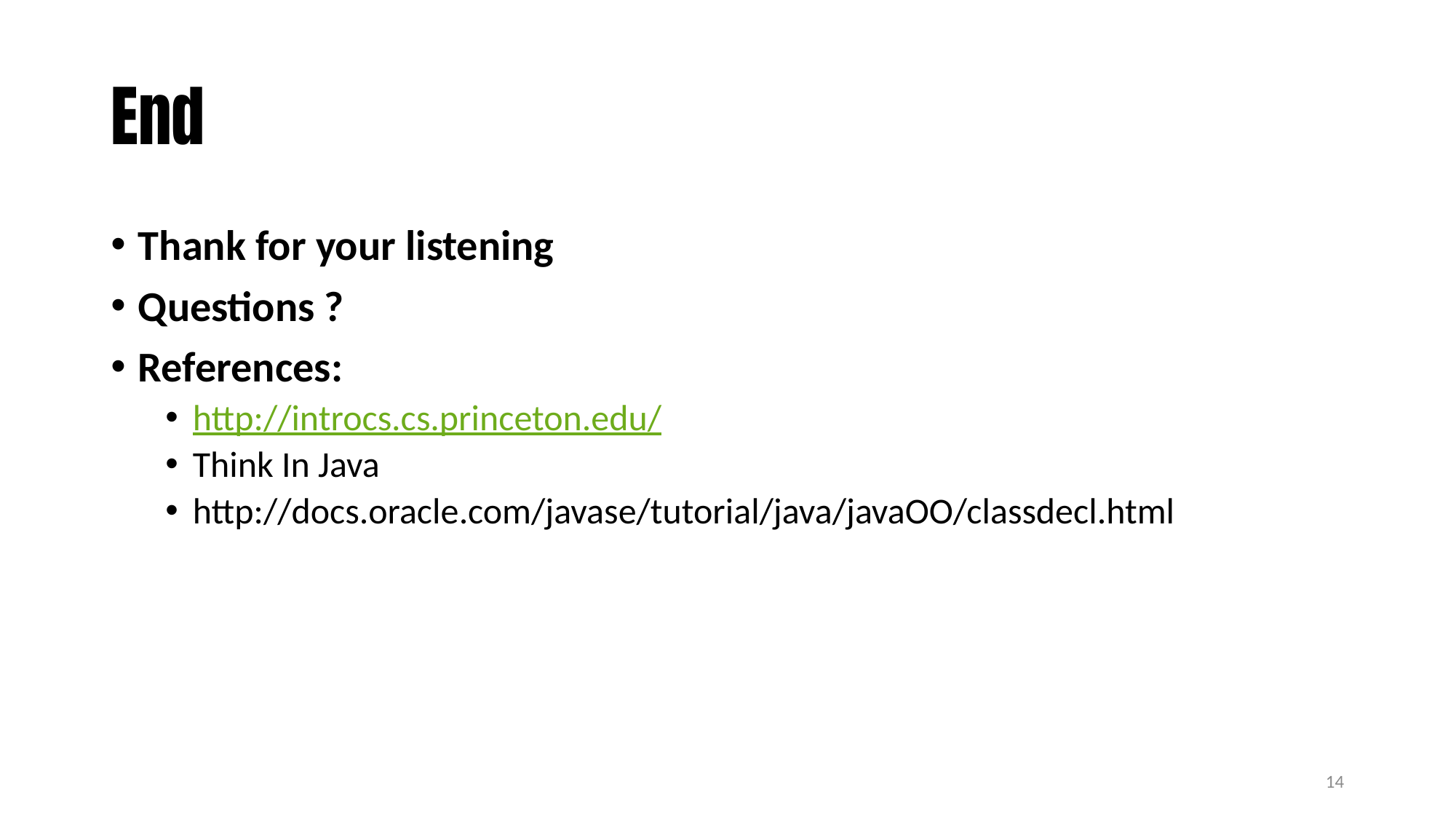

# End
Thank for your listening
Questions ?
References:
http://introcs.cs.princeton.edu/
Think In Java
http://docs.oracle.com/javase/tutorial/java/javaOO/classdecl.html
14